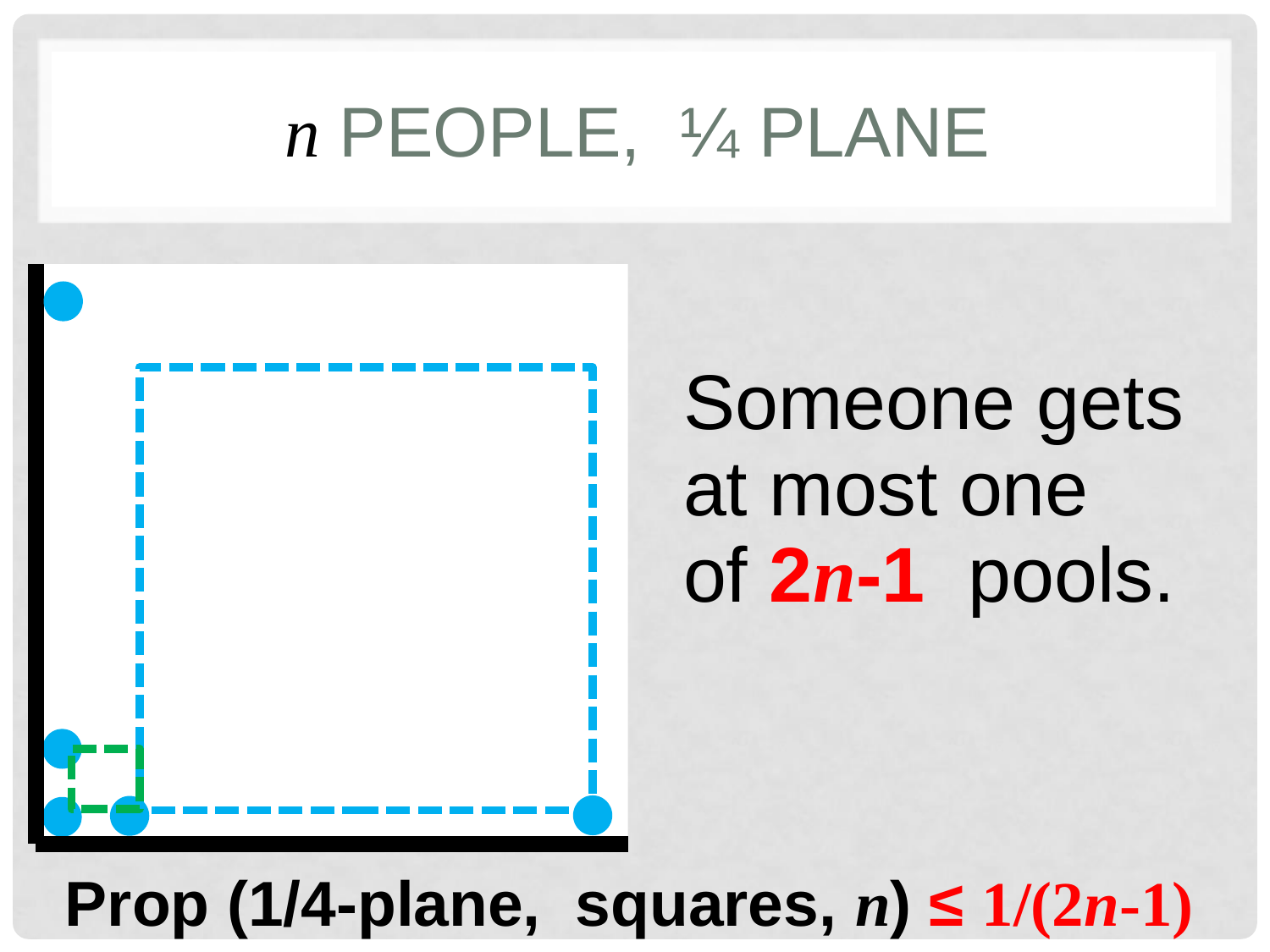

# n people,  ¼ plane

Someone gets at most one
of 2n-1  pools.

Prop (1/4-plane,  squares, n) ≤ 1/(2n-1)